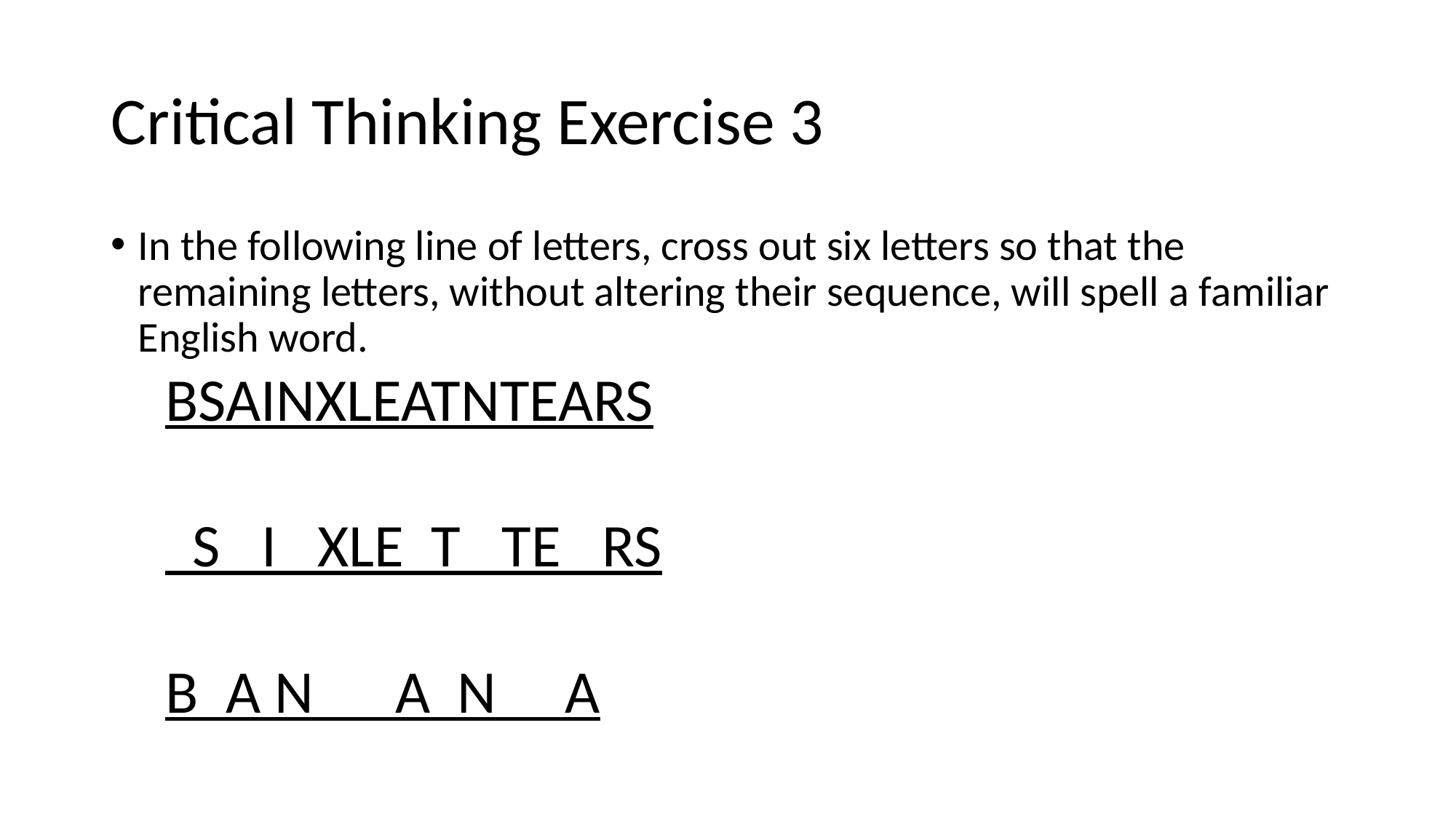

# Critical Thinking Exercise 3
In the following line of letters, cross out six letters so that the remaining letters, without altering their sequence, will spell a familiar English word.
BSAINXLEATNTEARS

  S   I   XLE  T   TE   RS

B  A N      A  N     A